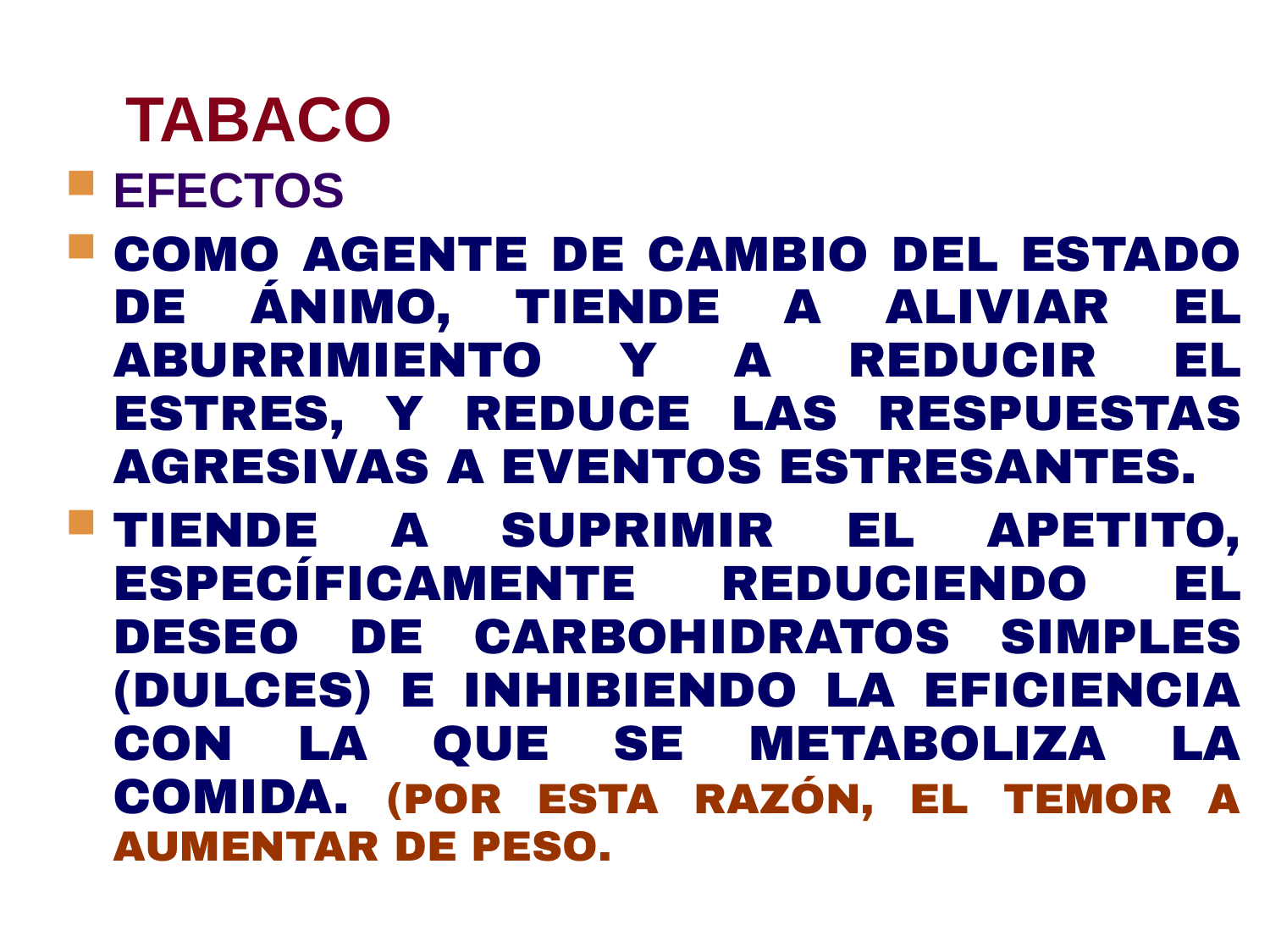

# TABACO
EFECTOS
COMO AGENTE DE CAMBIO DEL ESTADO DE ÁNIMO, TIENDE A ALIVIAR EL ABURRIMIENTO Y A REDUCIR EL ESTRES, Y REDUCE LAS RESPUESTAS AGRESIVAS A EVENTOS ESTRESANTES.
TIENDE A SUPRIMIR EL APETITO, ESPECÍFICAMENTE REDUCIENDO EL DESEO DE CARBOHIDRATOS SIMPLES (DULCES) E INHIBIENDO LA EFICIENCIA CON LA QUE SE METABOLIZA LA COMIDA. (POR ESTA RAZÓN, EL TEMOR A AUMENTAR DE PESO.